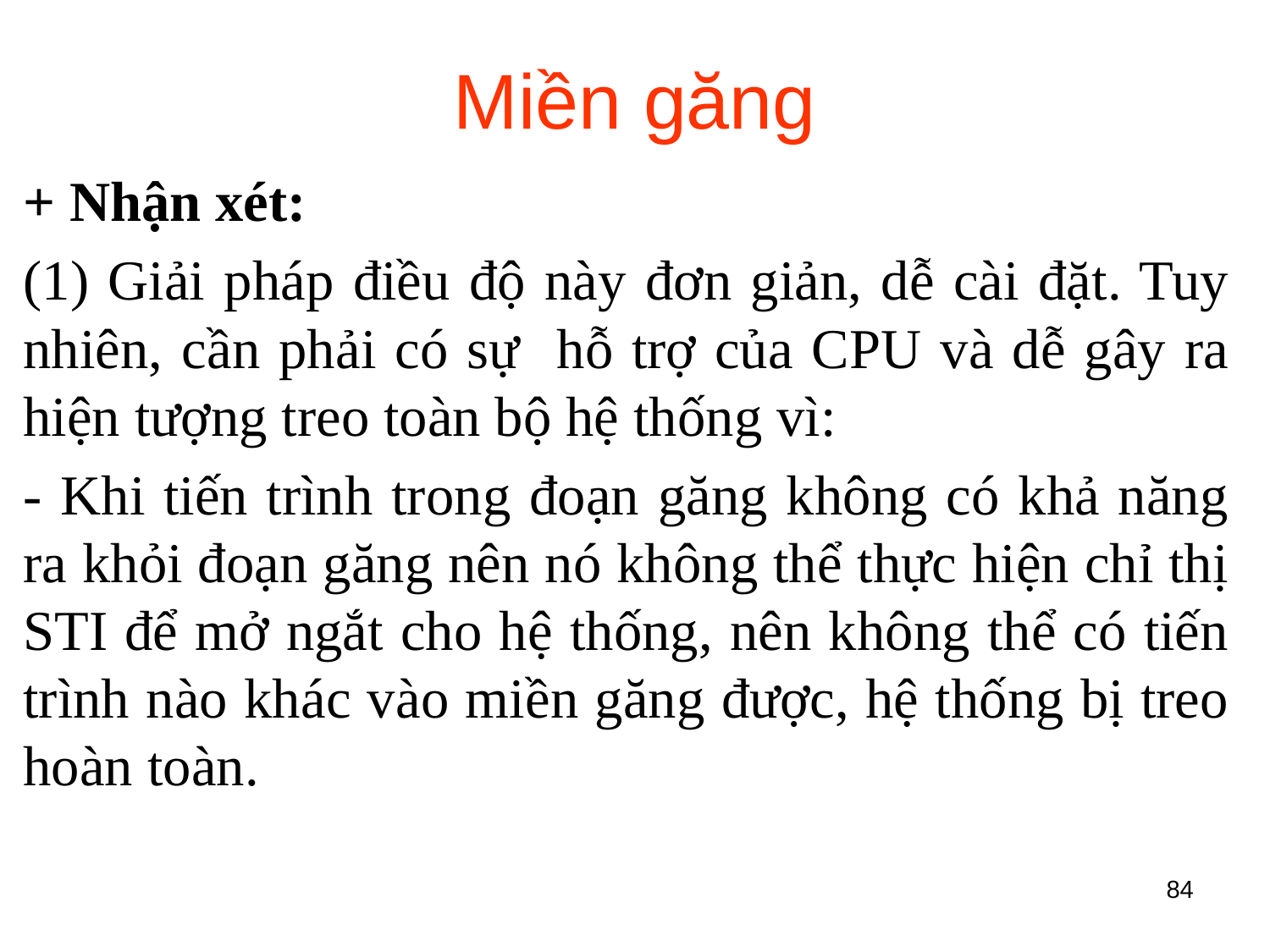

# Miền găng
+ Nhận xét:
(1) Giải pháp điều độ này đơn giản, dễ cài đặt. Tuy nhiên, cần phải có sự  hỗ trợ của CPU và dễ gây ra hiện tượng treo toàn bộ hệ thống vì:
- Khi tiến trình trong đoạn găng không có khả năng ra khỏi đoạn găng nên nó không thể thực hiện chỉ thị STI để mở ngắt cho hệ thống, nên không thể có tiến trình nào khác vào miền găng được, hệ thống bị treo hoàn toàn.
84